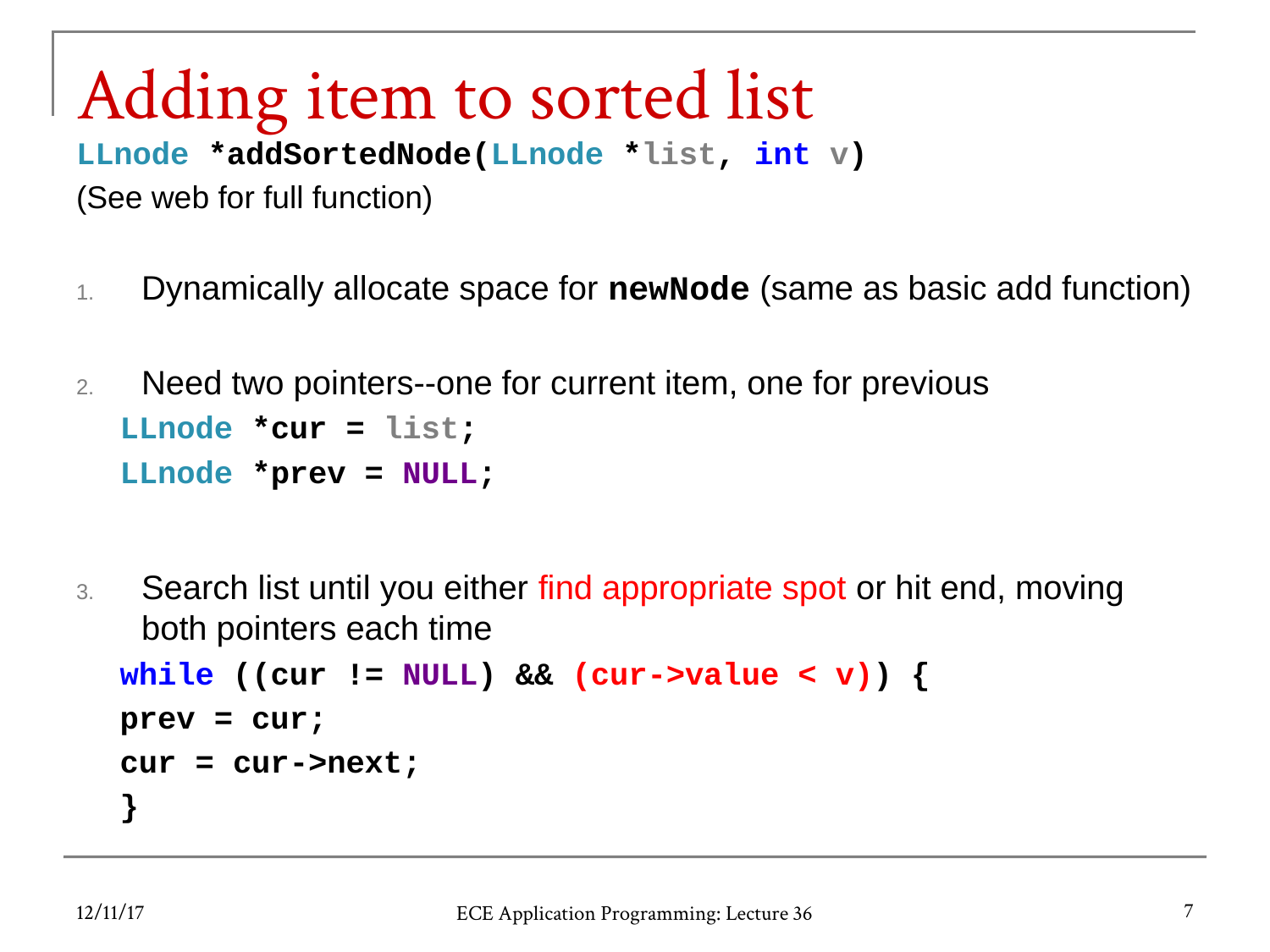

# Adding item to sorted list
LLnode *addSortedNode(LLnode *list, int v)
(See web for full function)

Dynamically allocate space for newNode (same as basic add function)

Need two pointers--one for current item, one for previous
LLnode *cur = list;
LLnode *prev = NULL;

Search list until you either find appropriate spot or hit end, moving both pointers each time
while ((cur != NULL) && (cur->value < v)) {
	prev = cur;
	cur = cur->next;
}

12/11/17
7
ECE Application Programming: Lecture 36